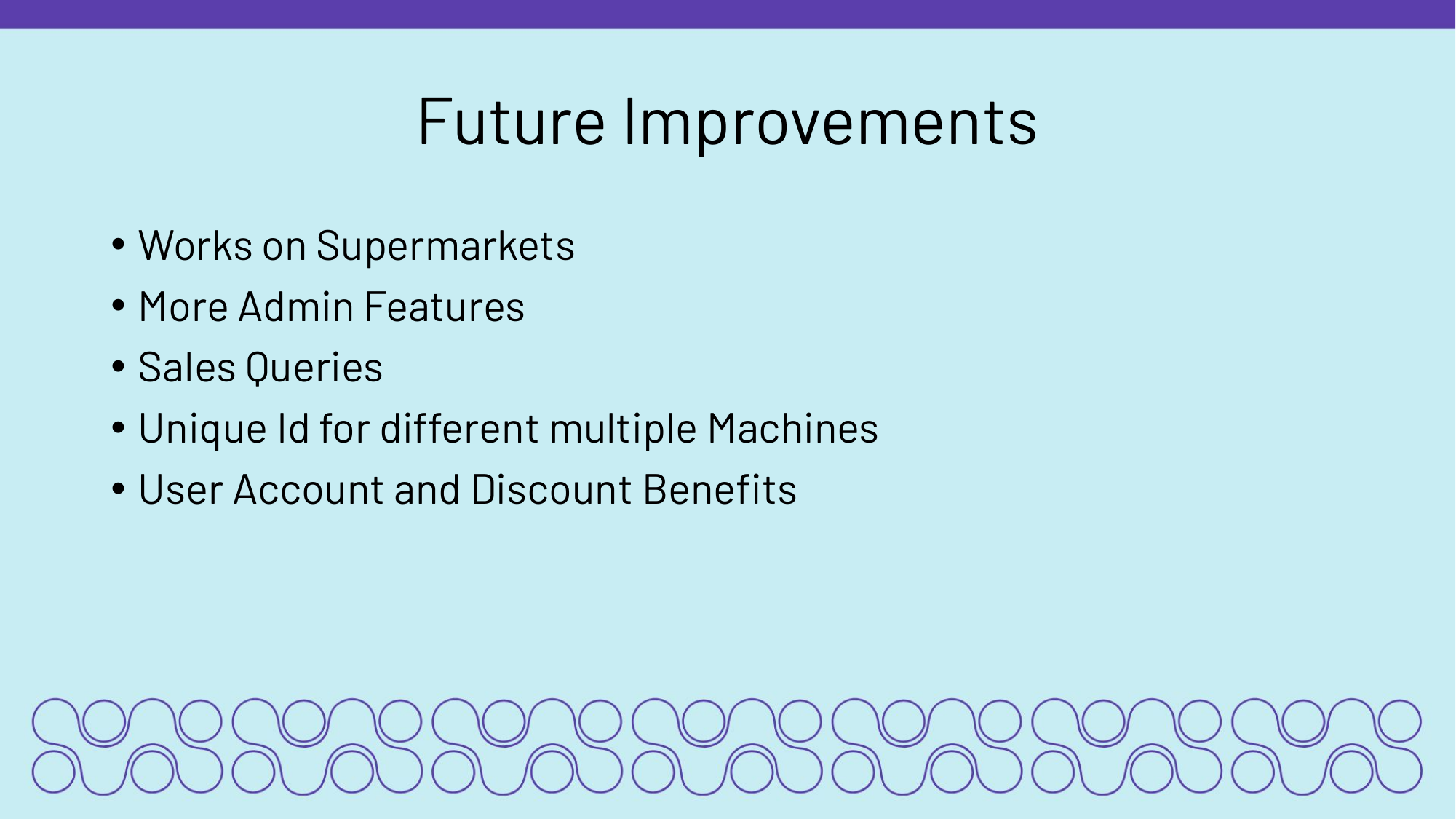

# Future Improvements
Works on Supermarkets
More Admin Features
Sales Queries
Unique Id for different multiple Machines
User Account and Discount Benefits